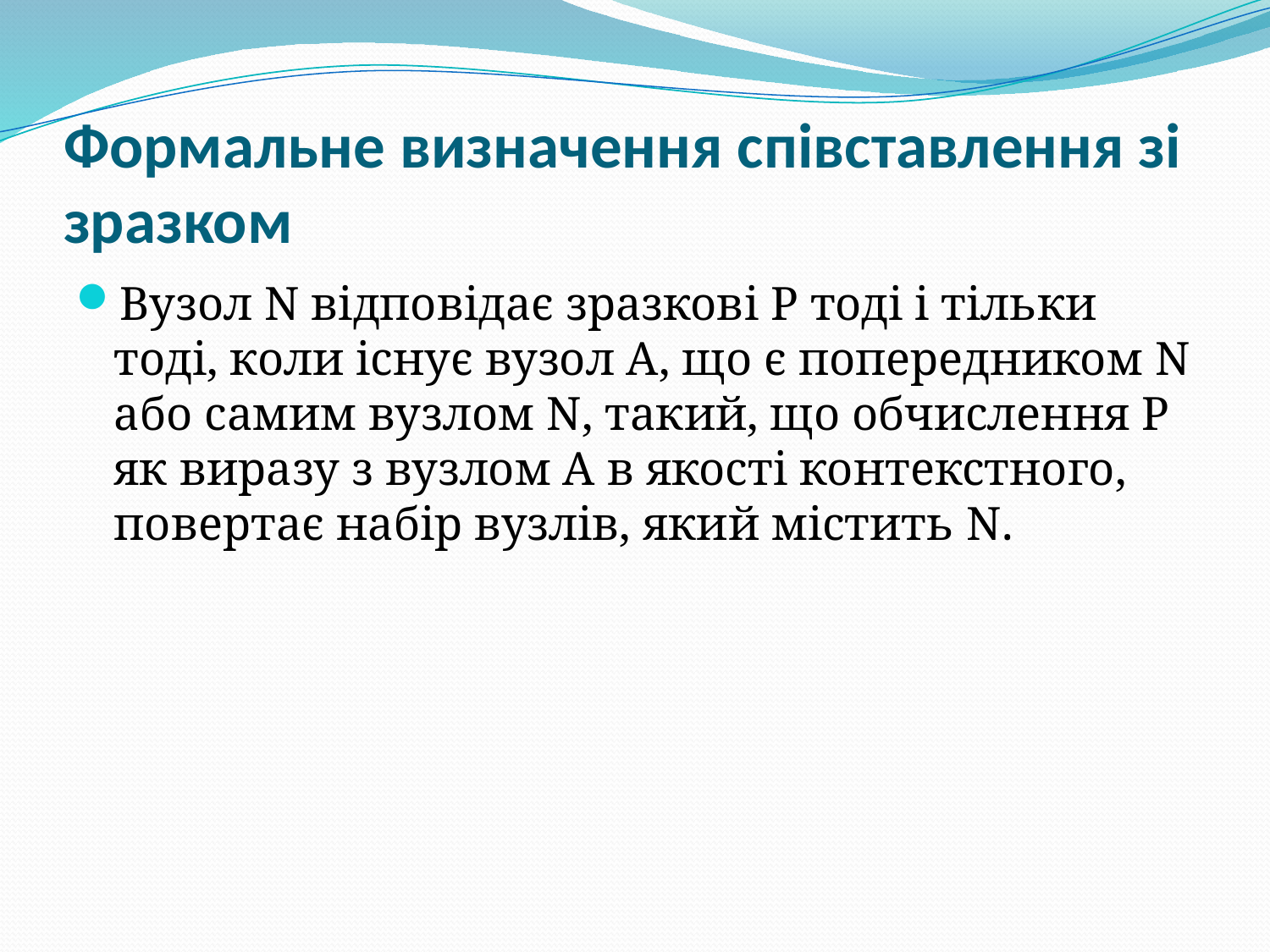

# Формальне визначення співставлення зі зразком
Вузол N відповідає зразкові Р тоді і тільки тоді, коли існує вузол А, що є попередником N або самим вузлом N, такий, що обчислення Р як виразу з вузлом А в якості контекстного, повертає набір вузлів, який містить N.